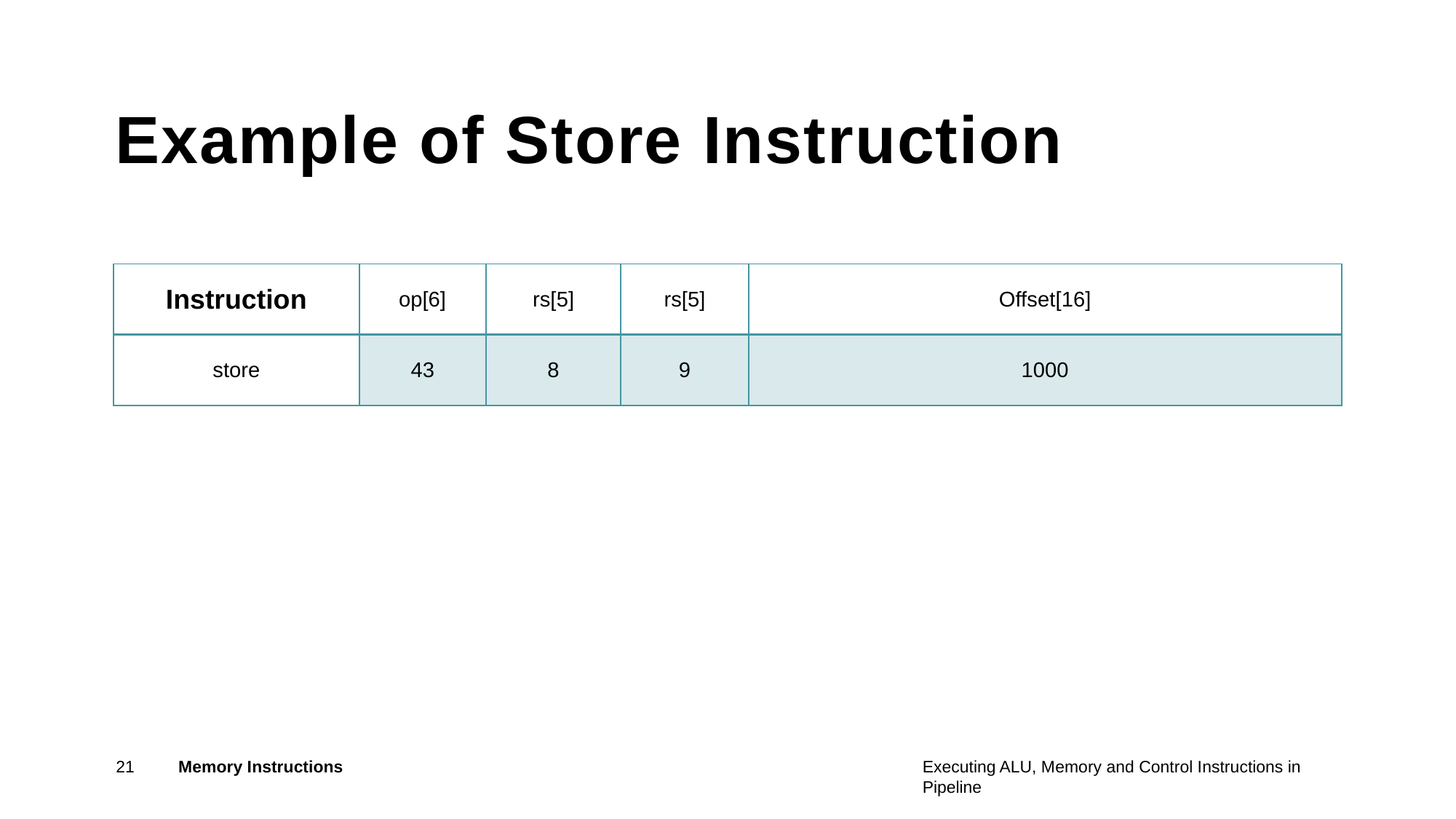

# Example of Store Instruction
| Instruction | op[6] | rs[5] | rs[5] | Offset[16] |
| --- | --- | --- | --- | --- |
| store | 43 | 8 | 9 | 1000 |
21
Memory Instructions
Executing ALU, Memory and Control Instructions in Pipeline